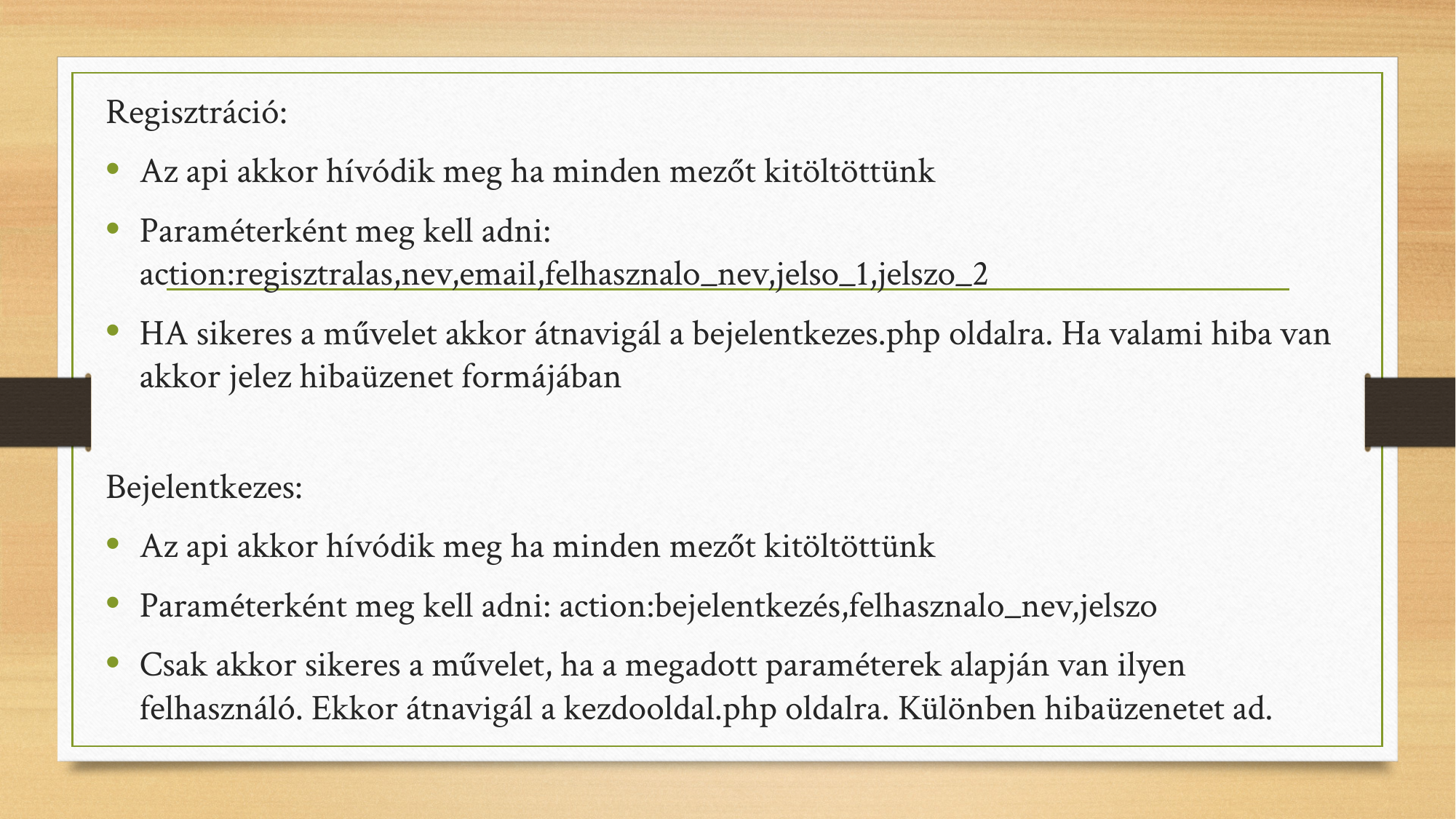

Regisztráció:
Az api akkor hívódik meg ha minden mezőt kitöltöttünk
Paraméterként meg kell adni: action:regisztralas,nev,email,felhasznalo_nev,jelso_1,jelszo_2
HA sikeres a művelet akkor átnavigál a bejelentkezes.php oldalra. Ha valami hiba van akkor jelez hibaüzenet formájában

Bejelentkezes:
Az api akkor hívódik meg ha minden mezőt kitöltöttünk
Paraméterként meg kell adni: action:bejelentkezés,felhasznalo_nev,jelszo
Csak akkor sikeres a művelet, ha a megadott paraméterek alapján van ilyen felhasználó. Ekkor átnavigál a kezdooldal.php oldalra. Különben hibaüzenetet ad.